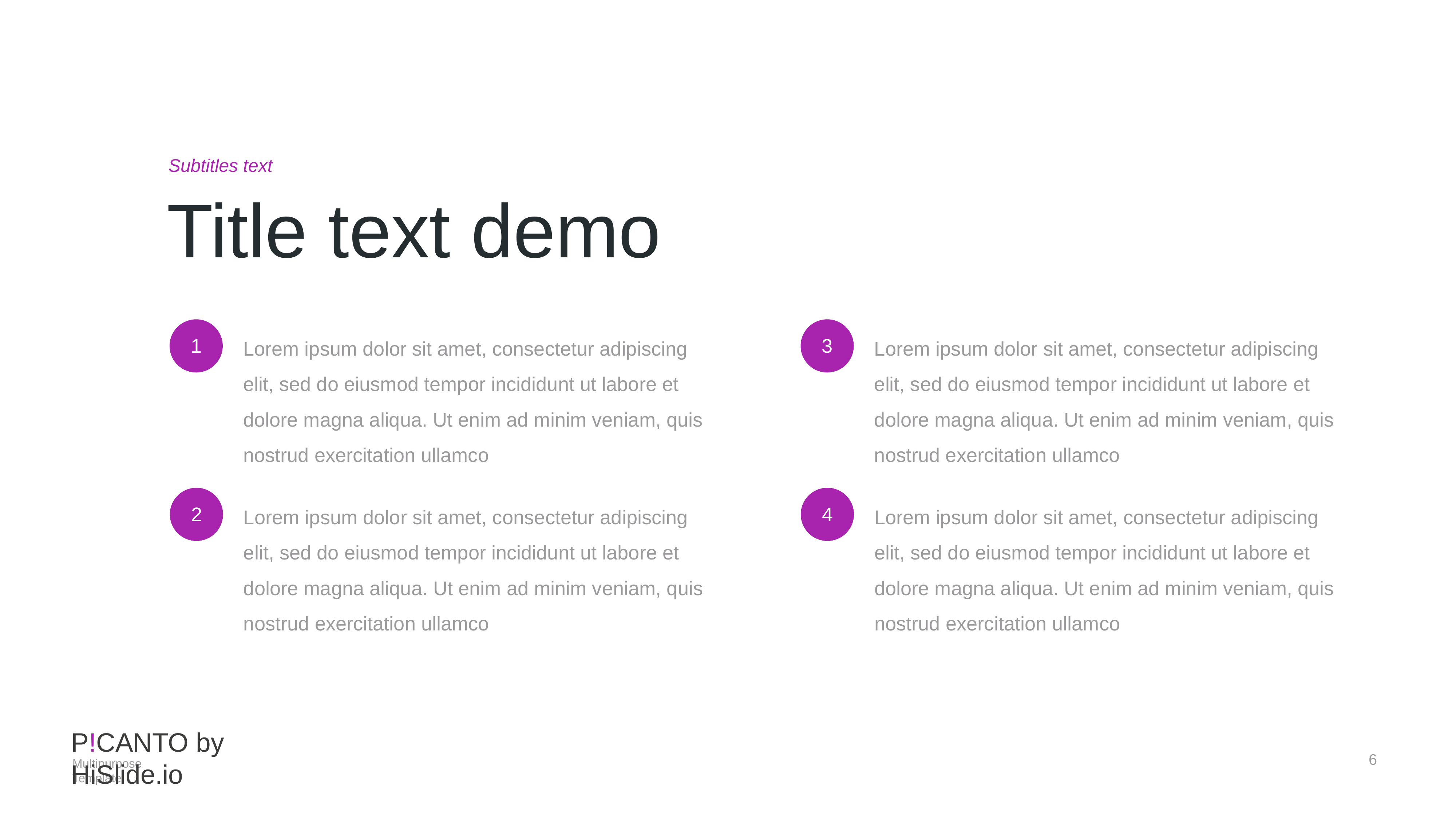

Subtitles text
Title text demo

1
Lorem ipsum dolor sit amet, consectetur adipiscing elit, sed do eiusmod tempor incididunt ut labore et dolore magna aliqua. Ut enim ad minim veniam, quis nostrud exercitation ullamco

2
Lorem ipsum dolor sit amet, consectetur adipiscing elit, sed do eiusmod tempor incididunt ut labore et dolore magna aliqua. Ut enim ad minim veniam, quis nostrud exercitation ullamco

3
Lorem ipsum dolor sit amet, consectetur adipiscing elit, sed do eiusmod tempor incididunt ut labore et dolore magna aliqua. Ut enim ad minim veniam, quis nostrud exercitation ullamco

4
Lorem ipsum dolor sit amet, consectetur adipiscing elit, sed do eiusmod tempor incididunt ut labore et dolore magna aliqua. Ut enim ad minim veniam, quis nostrud exercitation ullamco
6